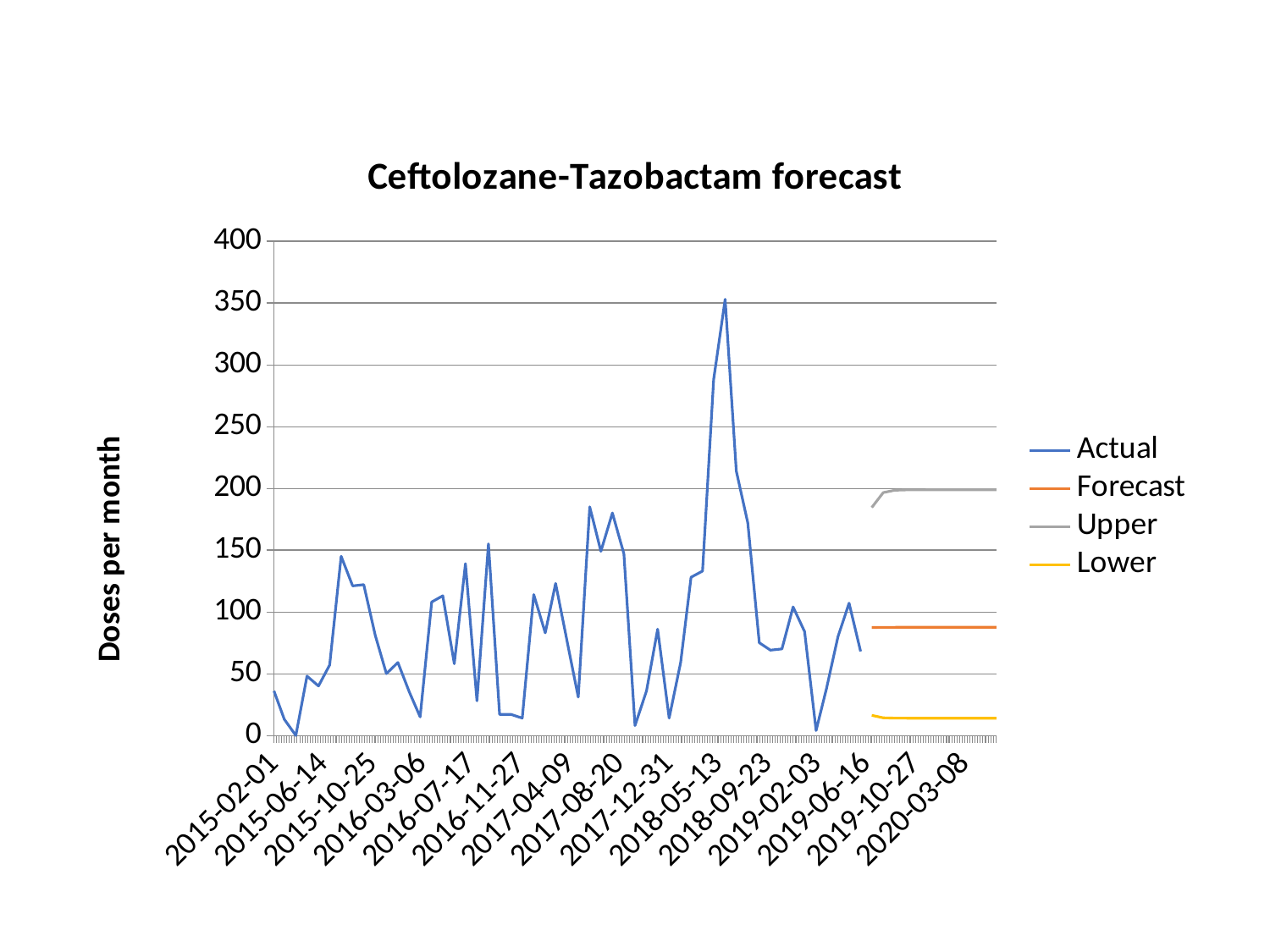

### Chart: Ceftolozane-Tazobactam forecast

| Category | Actual | Forecast | Upper | Lower |
|---|---|---|---|---|
| 42036 | 36.0 | None | None | None |
| 42064 | 13.0 | None | None | None |
| 42095 | 0.0 | None | None | None |
| 42125 | 48.0 | None | None | None |
| 42156 | 40.0 | None | None | None |
| 42186 | 57.0 | None | None | None |
| 42217 | 145.0 | None | None | None |
| 42248 | 121.0 | None | None | None |
| 42278 | 122.0 | None | None | None |
| 42309 | 81.0 | None | None | None |
| 42339 | 50.0 | None | None | None |
| 42370 | 59.0 | None | None | None |
| 42401 | 35.0 | None | None | None |
| 42430 | 15.0 | None | None | None |
| 42461 | 108.0 | None | None | None |
| 42491 | 113.0 | None | None | None |
| 42522 | 58.0 | None | None | None |
| 42552 | 139.0 | None | None | None |
| 42583 | 28.0 | None | None | None |
| 42614 | 155.0 | None | None | None |
| 42644 | 17.0 | None | None | None |
| 42675 | 17.0 | None | None | None |
| 42705 | 14.0 | None | None | None |
| 42736 | 114.0 | None | None | None |
| 42767 | 83.0 | None | None | None |
| 42795 | 123.0 | None | None | None |
| 42826 | 76.0 | None | None | None |
| 42856 | 31.0 | None | None | None |
| 42887 | 185.0 | None | None | None |
| 42917 | 149.0 | None | None | None |
| 42948 | 180.0 | None | None | None |
| 42979 | 147.0 | None | None | None |
| 43009 | 8.0 | None | None | None |
| 43040 | 36.0 | None | None | None |
| 43070 | 86.0 | None | None | None |
| 43101 | 14.0 | None | None | None |
| 43132 | 59.0 | None | None | None |
| 43160 | 128.0 | None | None | None |
| 43191 | 133.0 | None | None | None |
| 43221 | 288.0 | None | None | None |
| 43252 | 353.0 | None | None | None |
| 43282 | 214.0 | None | None | None |
| 43313 | 172.0 | None | None | None |
| 43344 | 75.0 | None | None | None |
| 43374 | 69.0 | None | None | None |
| 43405 | 70.0 | None | None | None |
| 43435 | 104.0 | None | None | None |
| 43466 | 84.0 | None | None | None |
| 43497 | 4.0 | None | None | None |
| 43525 | 38.0 | None | None | None |
| 43556 | 80.0 | None | None | None |
| 43586 | 107.0 | None | None | None |
| 43617 | 68.0 | None | None | None |
| 43647 | None | 87.3539465700665 | 184.44847318905735 | 16.288875999167427 |
| 43678 | None | 87.46013042434865 | 196.55607983299922 | 14.264862092104519 |
| 43709 | None | 87.50164436848908 | 198.42646943152576 | 13.991239885592707 |
| 43739 | None | 87.51786865631193 | 198.7302323246228 | 13.952988860903966 |
| 43770 | None | 87.52420842300414 | 198.78391109892925 | 13.948313478814903 |
| 43800 | None | 87.52668559351154 | 198.79496349347616 | 13.948050064529589 |
| 43831 | None | 87.52765348964414 | 198.79776733908005 | 13.948185725576776 |
| 43862 | None | 87.52803166897635 | 198.79863164056746 | 13.94827515315884 |
| 43891 | None | 87.52817943185227 | 198.79893404228713 | 13.948315654720247 |
| 43922 | None | 87.52823716593852 | 198.7990468080978 | 13.94833232838769 |
| 43952 | None | 87.52825972385736 | 198.79909004537367 | 13.948338972727395 |
| 43983 | None | 87.5282685377078 | 198.79910681348665 | 13.948341588593093 |